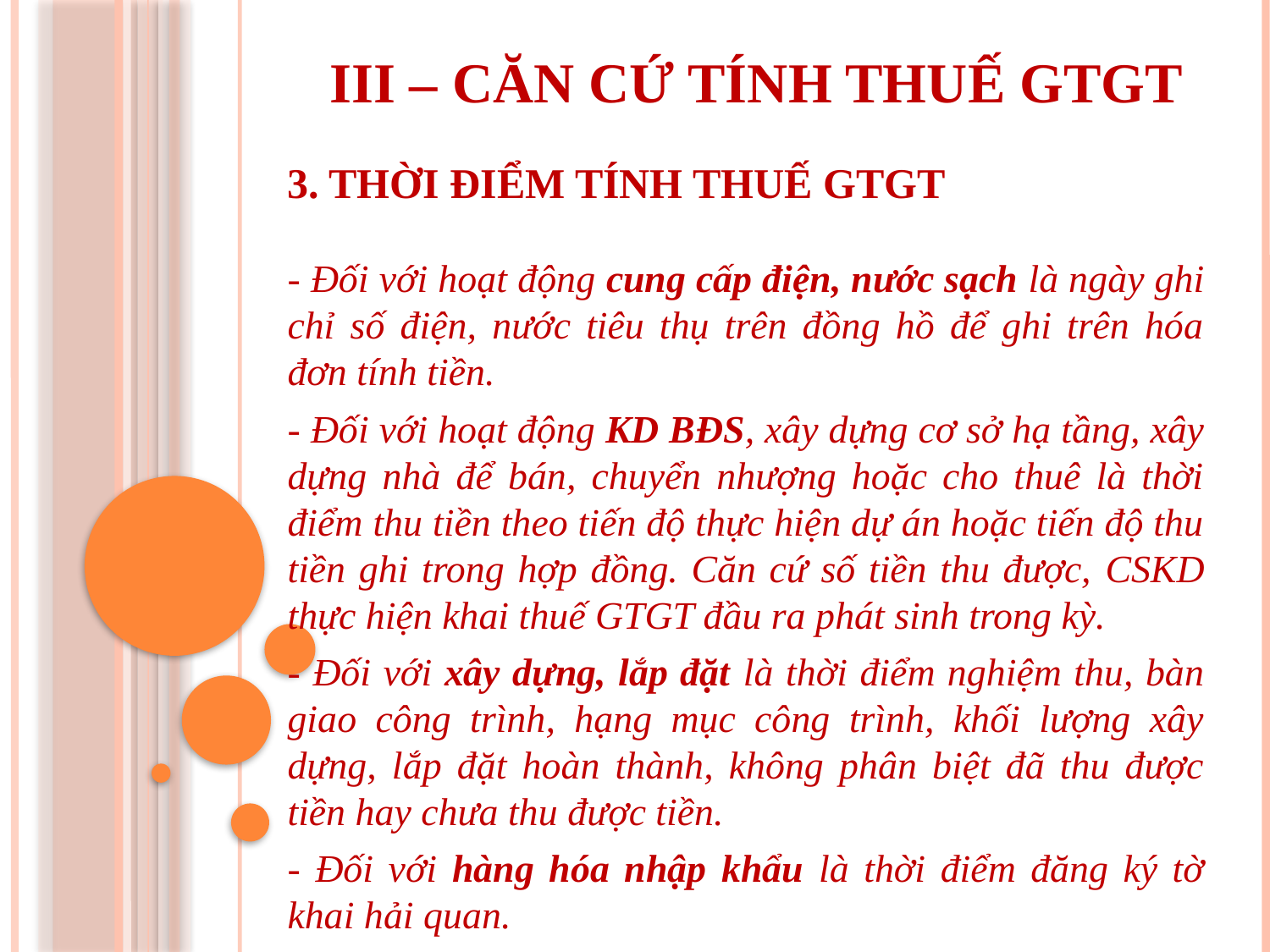

III – CĂN CỨ TÍNH THUẾ GTGT
3. THỜI ĐIỂM TÍNH THUẾ GTGT

- Đối với hoạt động cung cấp điện, nước sạch là ngày ghi chỉ số điện, nước tiêu thụ trên đồng hồ để ghi trên hóa đơn tính tiền.
- Đối với hoạt động KD BĐS, xây dựng cơ sở hạ tầng, xây dựng nhà để bán, chuyển nhượng hoặc cho thuê là thời điểm thu tiền theo tiến độ thực hiện dự án hoặc tiến độ thu tiền ghi trong hợp đồng. Căn cứ số tiền thu được, CSKD thực hiện khai thuế GTGT đầu ra phát sinh trong kỳ.
- Đối với xây dựng, lắp đặt là thời điểm nghiệm thu, bàn giao công trình, hạng mục công trình, khối lượng xây dựng, lắp đặt hoàn thành, không phân biệt đã thu được tiền hay chưa thu được tiền.
- Đối với hàng hóa nhập khẩu là thời điểm đăng ký tờ khai hải quan.